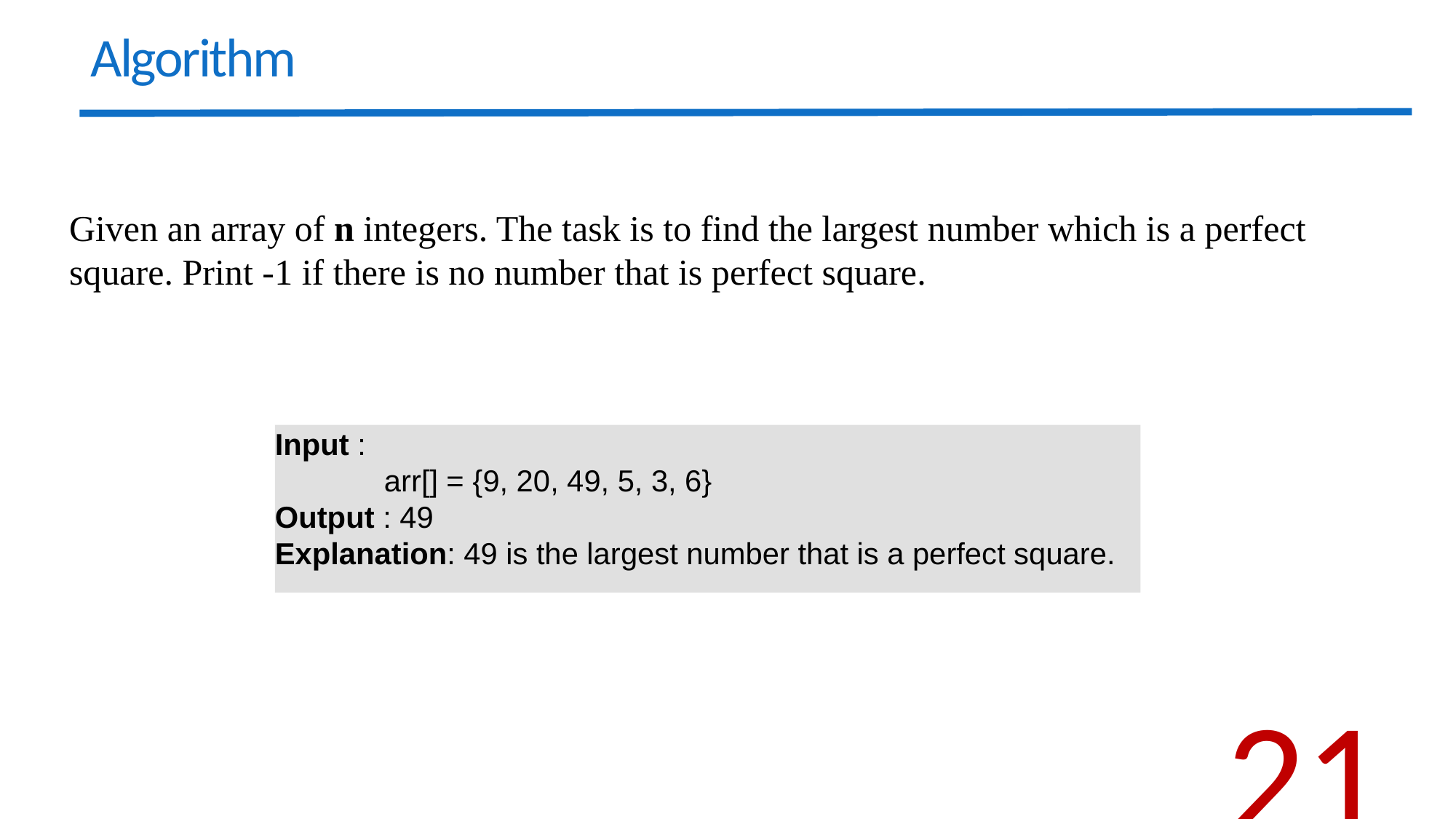

21
# Algorithm
Given an array of n integers. The task is to find the largest number which is a perfect square. Print -1 if there is no number that is perfect square.
Input :
	arr[] = {9, 20, 49, 5, 3, 6}
Output : 49
Explanation: 49 is the largest number that is a perfect square.